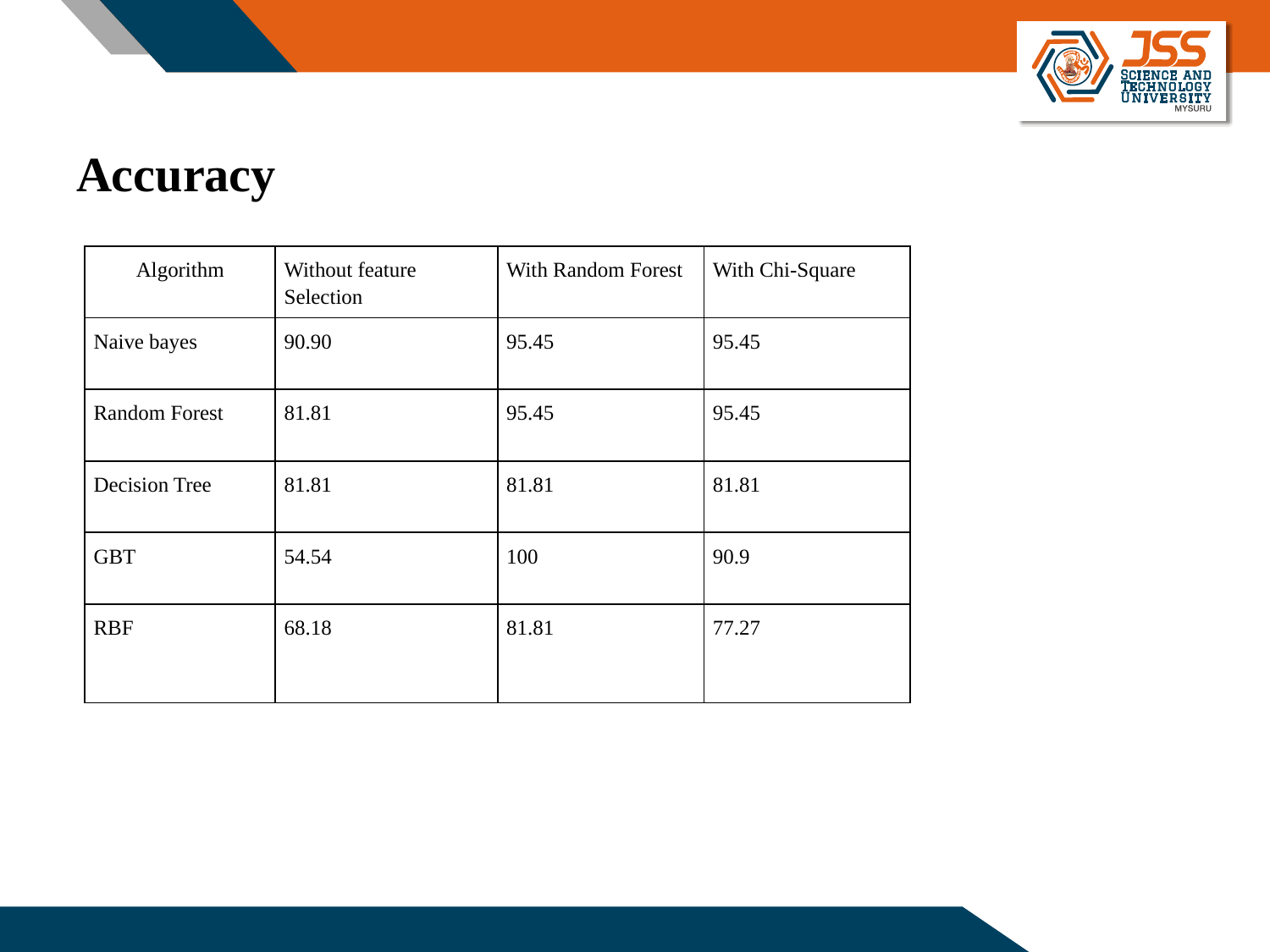

Accuracy

| Algorithm | Without feature Selection | With Random Forest | With Chi-Square |
| --- | --- | --- | --- |
| Naive bayes | 90.90 | 95.45 | 95.45 |
| Random Forest | 81.81 | 95.45 | 95.45 |
| Decision Tree | 81.81 | 81.81 | 81.81 |
| GBT | 54.54 | 100 | 90.9 |
| RBF | 68.18 | 81.81 | 77.27 |